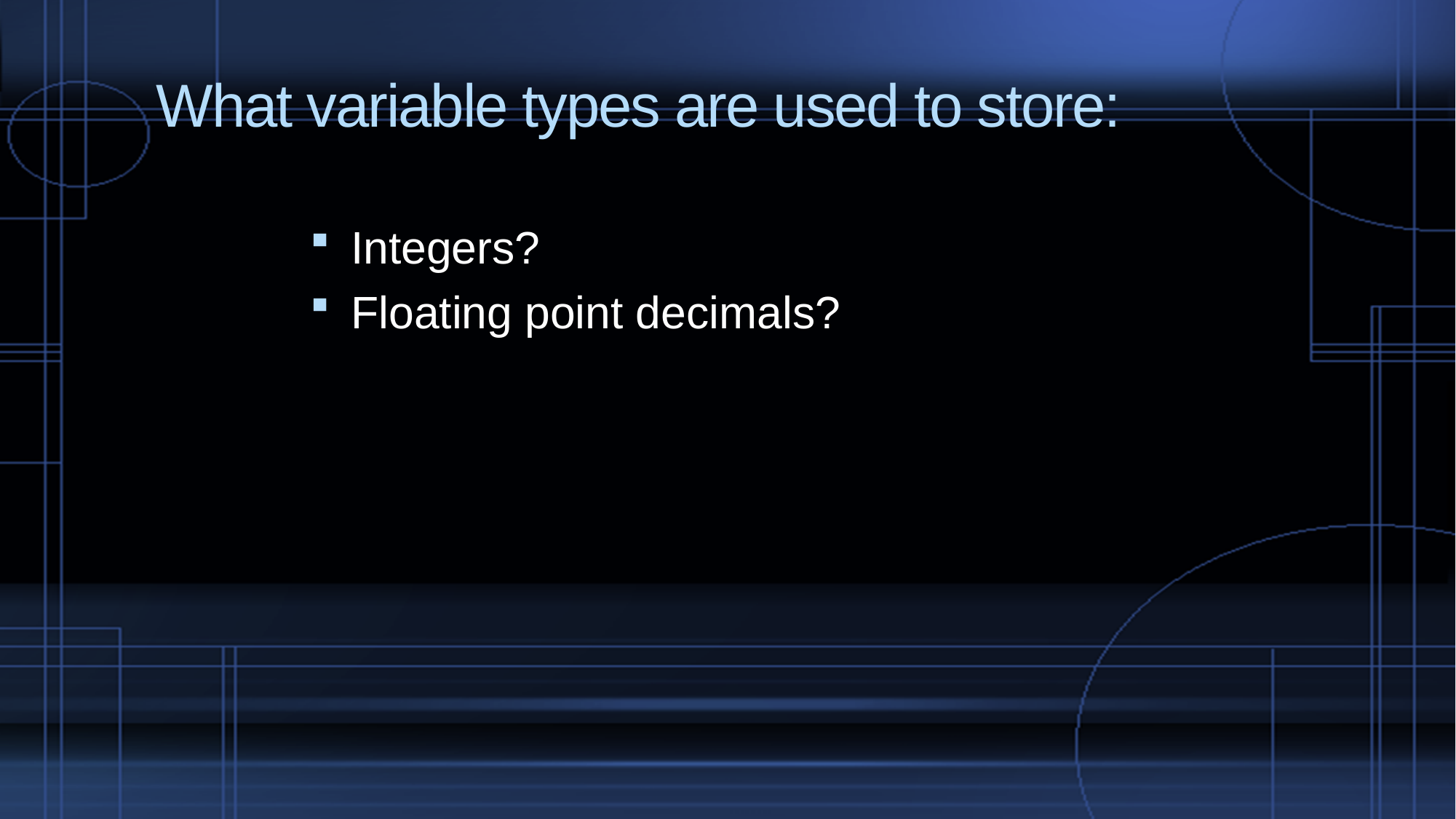

# What variable types are used to store:
Integers?
Floating point decimals?